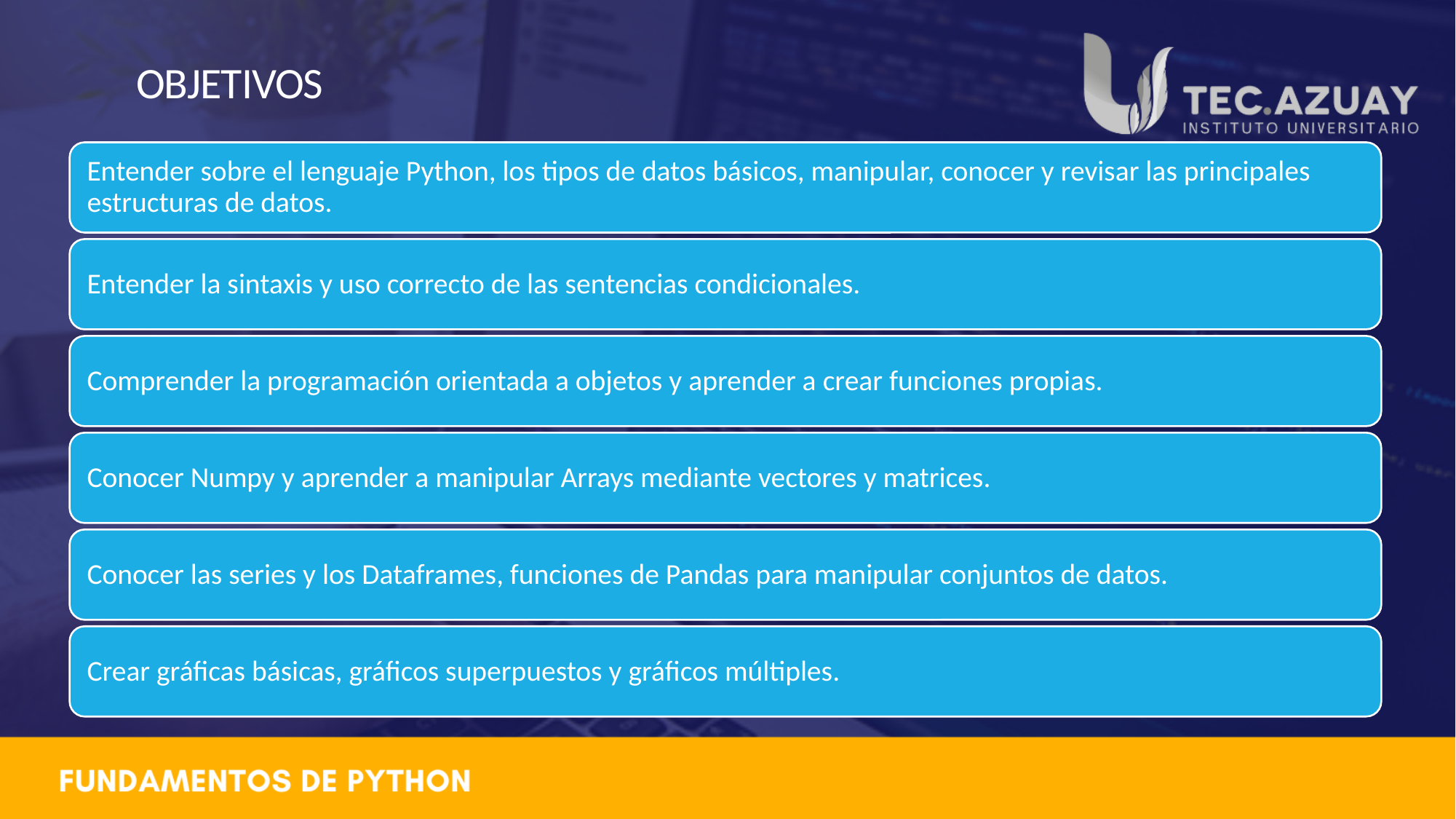

# OBJETIVOS
Entender sobre el lenguaje Python, los tipos de datos básicos, manipular, conocer y revisar las principales estructuras de datos.
Entender la sintaxis y uso correcto de las sentencias condicionales.
Comprender la programación orientada a objetos y aprender a crear funciones propias.
Conocer Numpy y aprender a manipular Arrays mediante vectores y matrices.
Conocer las series y los Dataframes, funciones de Pandas para manipular conjuntos de datos.
Crear gráficas básicas, gráficos superpuestos y gráficos múltiples.